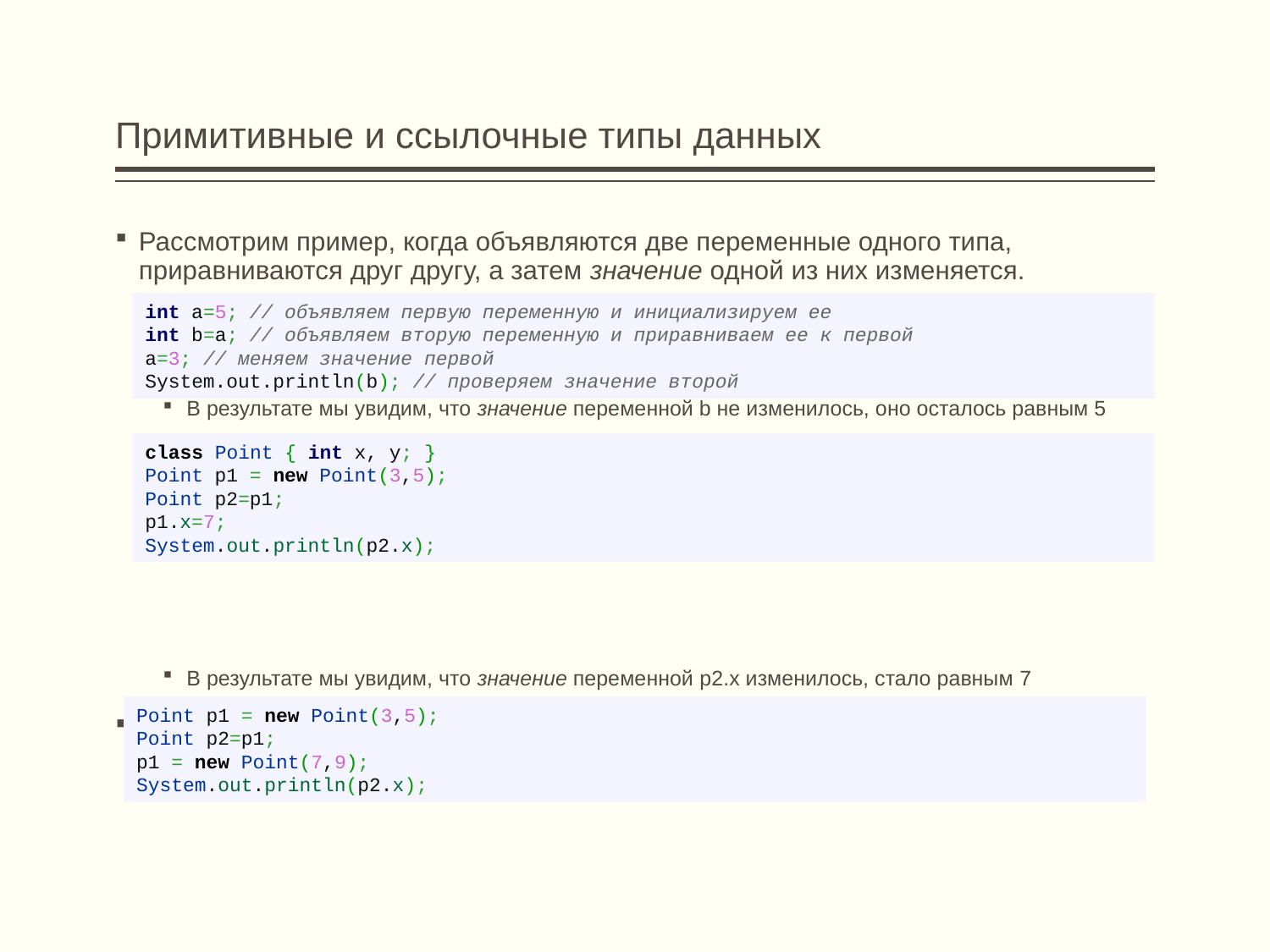

# Примитивные и ссылочные типы данных
Рассмотрим пример, когда объявляются две переменные одного типа, приравниваются друг другу, а затем значение одной из них изменяется.

В результате мы увидим, что значение переменной b не изменилось, оно осталось равным 5

В результате мы увидим, что значение переменной p2.x изменилось, стало равным 7
Ссылочные переменные хранят лишь ссылки на объекты, причем различные переменные могут ссылаться на один и тот же объект

В результате получим 3, то есть после третьей строки переменные p1 и p2 ссылаются на различные объекты и поэтому имеют разные значения.
int a=5; // объявляем первую переменную и инициализируем ее
int b=a; // объявляем вторую переменную и приравниваем ее к первой
a=3; // меняем значение первой
System.out.println(b); // проверяем значение второй
class Point { int x, y; }
Point p1 = new Point(3,5);
Point p2=p1;
p1.x=7;
System.out.println(p2.x);
Point p1 = new Point(3,5);
Point p2=p1;
p1 = new Point(7,9);
System.out.println(p2.x);